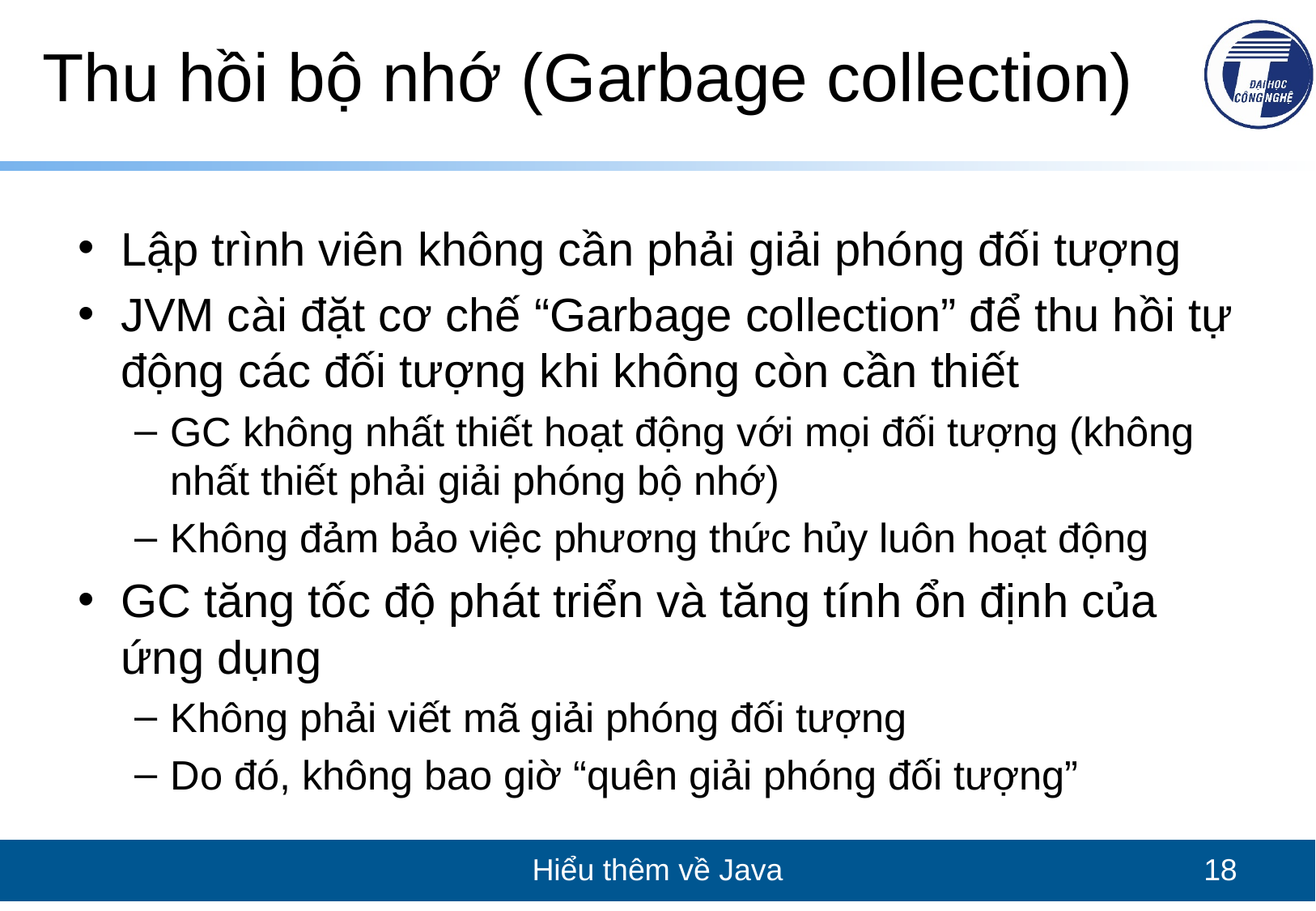

# Thu hồi bộ nhớ (Garbage collection)
Lập trình viên không cần phải giải phóng đối tượng
JVM cài đặt cơ chế “Garbage collection” để thu hồi tự động các đối tượng khi không còn cần thiết
GC không nhất thiết hoạt động với mọi đối tượng (không nhất thiết phải giải phóng bộ nhớ)
Không đảm bảo việc phương thức hủy luôn hoạt động
GC tăng tốc độ phát triển và tăng tính ổn định của ứng dụng
Không phải viết mã giải phóng đối tượng
Do đó, không bao giờ “quên giải phóng đối tượng”
Hiểu thêm về Java
18